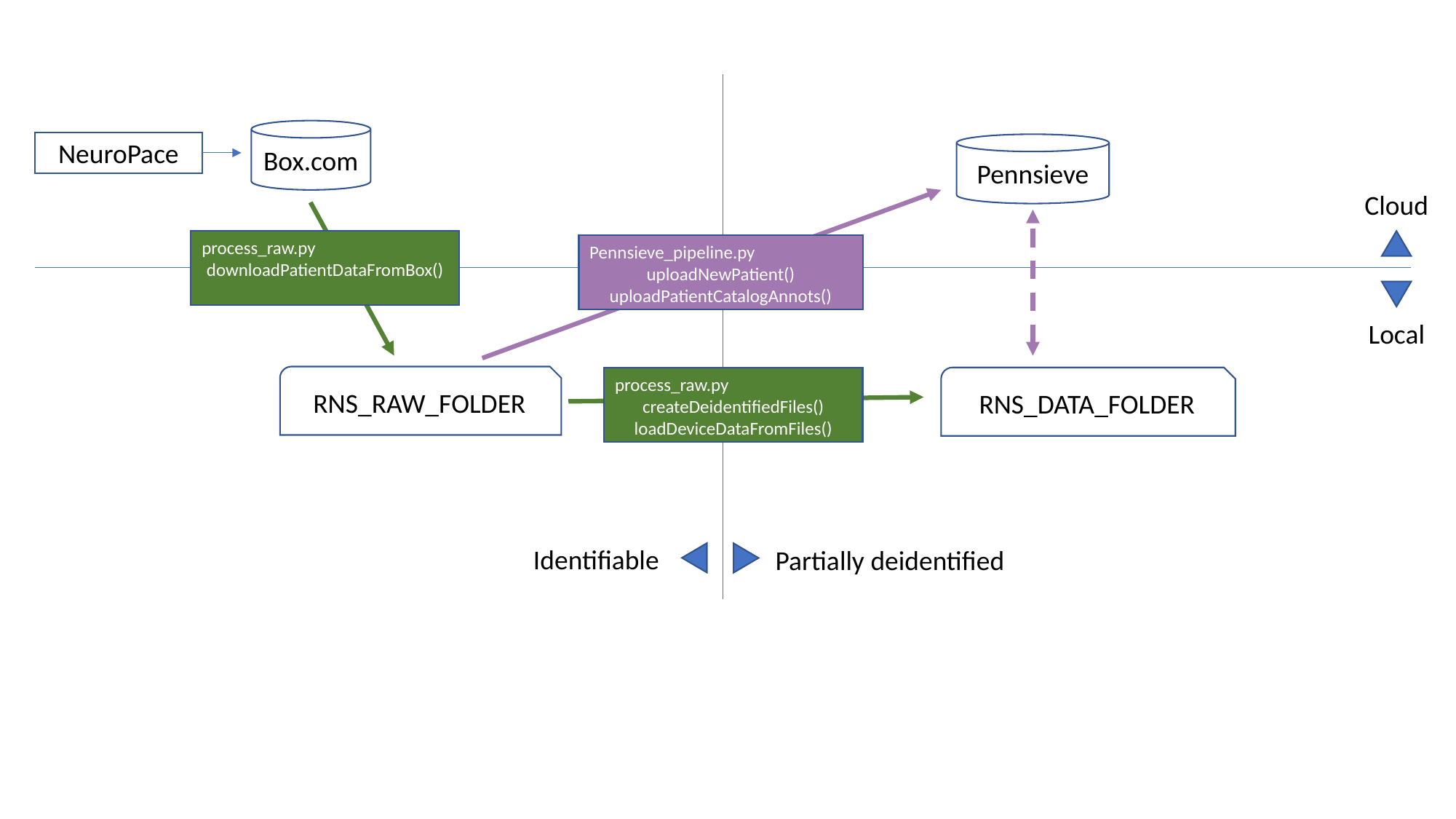

Box.com
NeuroPace
Pennsieve
Cloud
process_raw.py
downloadPatientDataFromBox()

Pennsieve_pipeline.py
uploadNewPatient()
uploadPatientCatalogAnnots()

Local
RNS_RAW_FOLDER
process_raw.py
createDeidentifiedFiles()
﻿loadDeviceDataFromFiles()
RNS_DATA_FOLDER
Identifiable
Partially deidentified